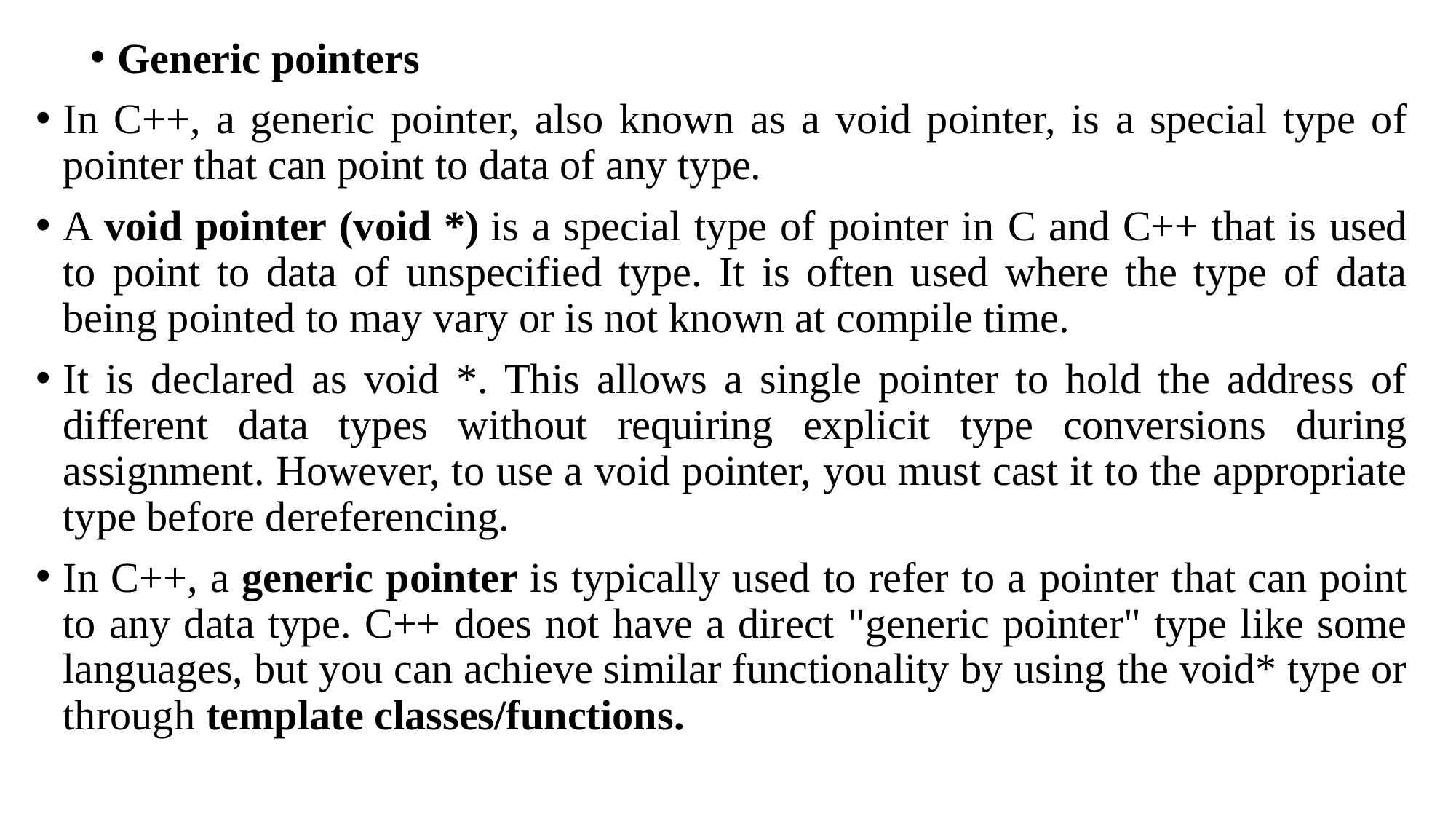

Generic pointers
In C++, a generic pointer, also known as a void pointer, is a special type of pointer that can point to data of any type.
A void pointer (void *) is a special type of pointer in C and C++ that is used to point to data of unspecified type. It is often used where the type of data being pointed to may vary or is not known at compile time.
It is declared as void *. This allows a single pointer to hold the address of different data types without requiring explicit type conversions during assignment. However, to use a void pointer, you must cast it to the appropriate type before dereferencing.
In C++, a generic pointer is typically used to refer to a pointer that can point to any data type. C++ does not have a direct "generic pointer" type like some languages, but you can achieve similar functionality by using the void* type or through template classes/functions.